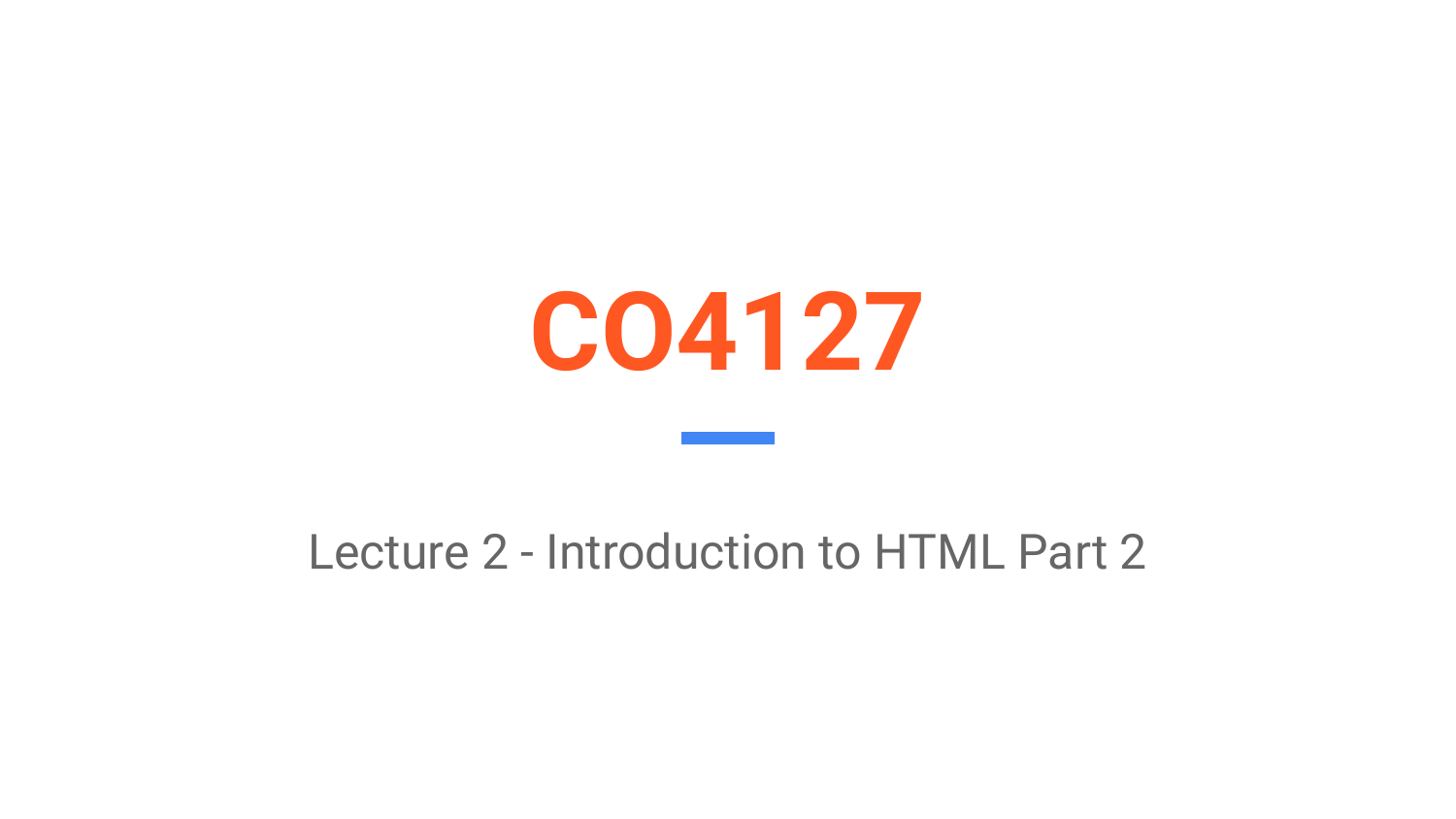

# CO4127
Lecture 2 - Introduction to HTML Part 2